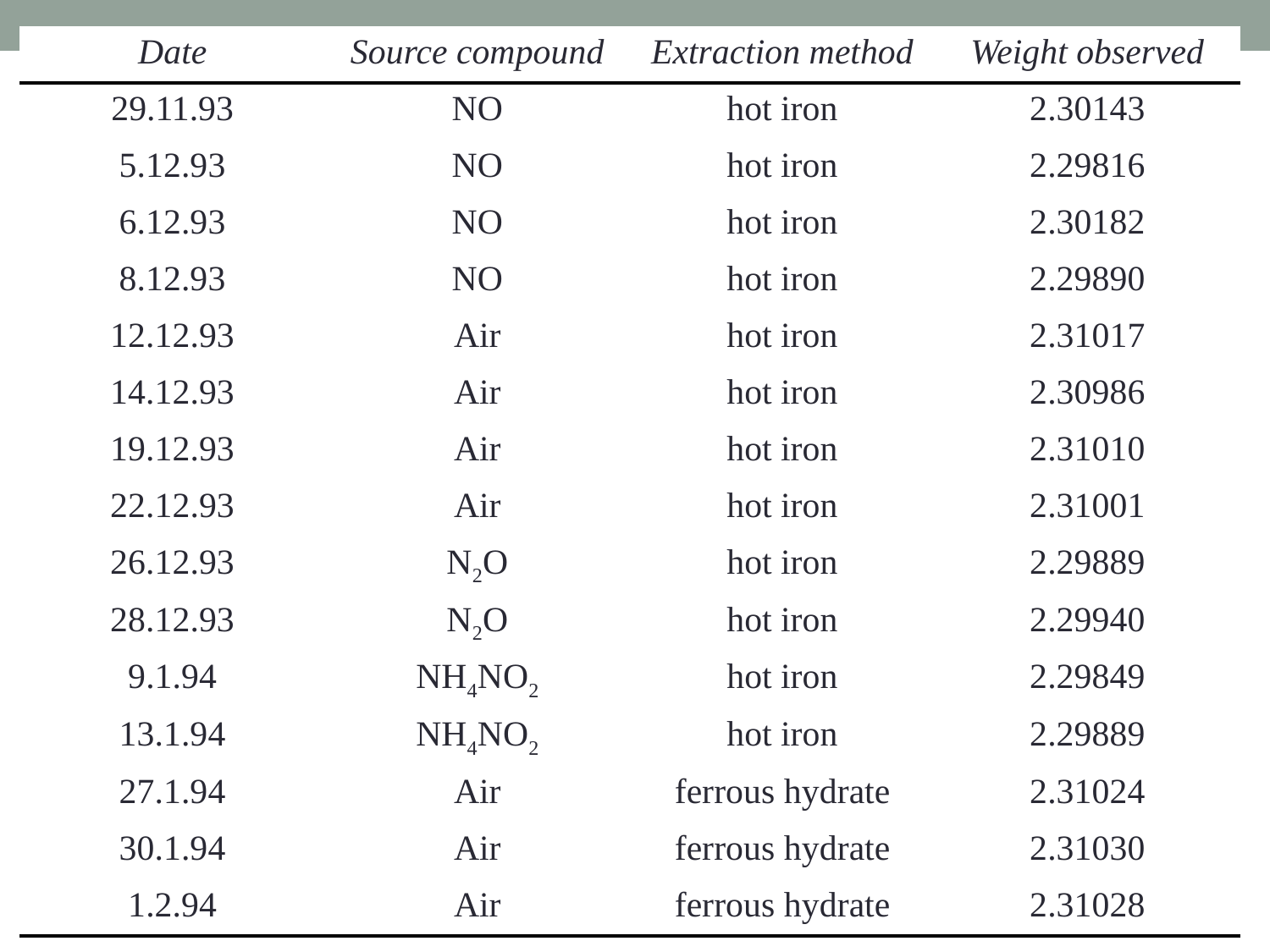

| Date | Source compound | Extraction method | Weight observed |
| --- | --- | --- | --- |
| 29.11.93 | NO | hot iron | 2.30143 |
| 5.12.93 | NO | hot iron | 2.29816 |
| 6.12.93 | NO | hot iron | 2.30182 |
| 8.12.93 | NO | hot iron | 2.29890 |
| 12.12.93 | Air | hot iron | 2.31017 |
| 14.12.93 | Air | hot iron | 2.30986 |
| 19.12.93 | Air | hot iron | 2.31010 |
| 22.12.93 | Air | hot iron | 2.31001 |
| 26.12.93 | N2O | hot iron | 2.29889 |
| 28.12.93 | N2O | hot iron | 2.29940 |
| 9.1.94 | NH4NO2 | hot iron | 2.29849 |
| 13.1.94 | NH4NO2 | hot iron | 2.29889 |
| 27.1.94 | Air | ferrous hydrate | 2.31024 |
| 30.1.94 | Air | ferrous hydrate | 2.31030 |
| 1.2.94 | Air | ferrous hydrate | 2.31028 |